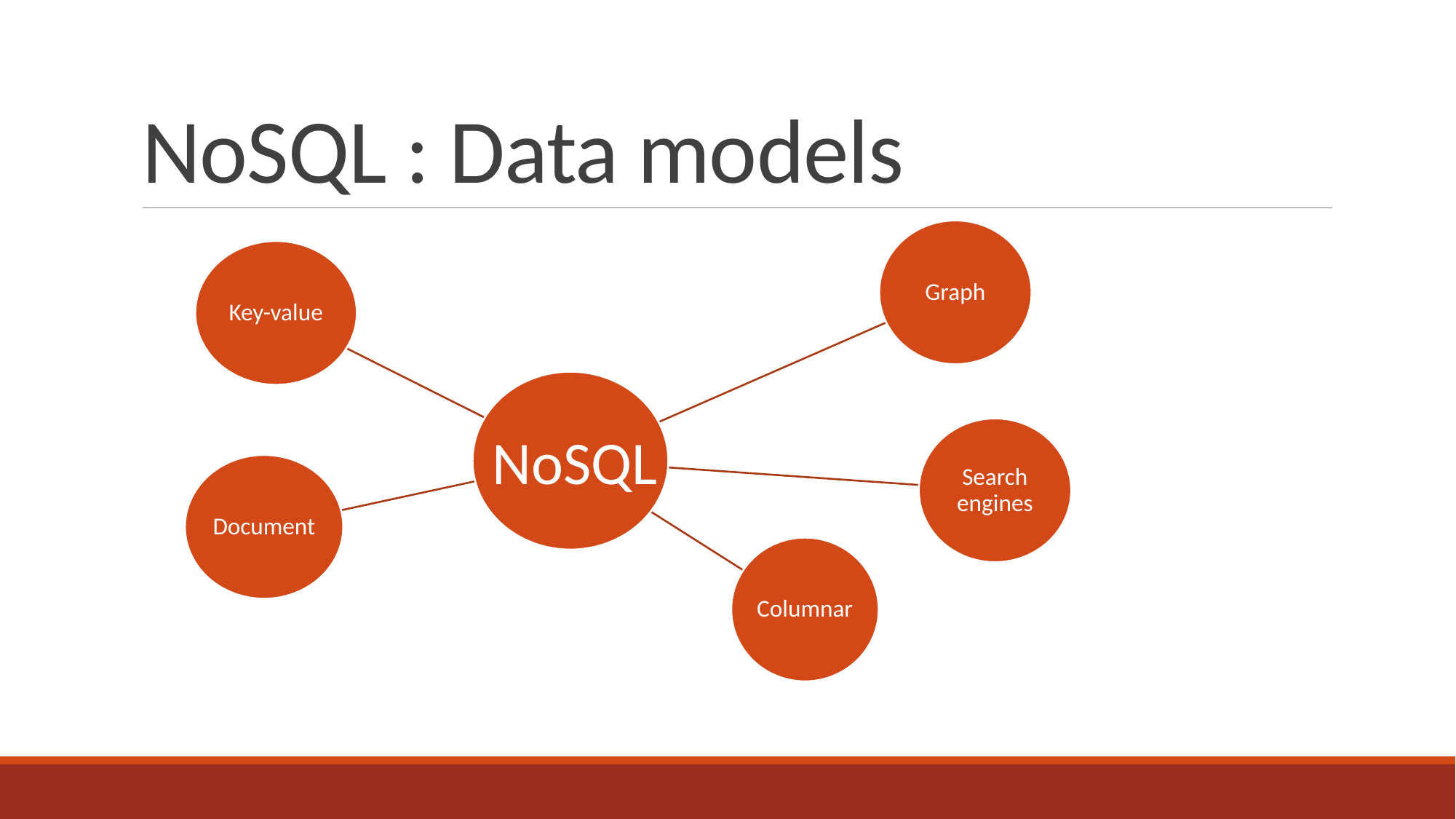

# NoSQL : Data models
Document
Graph
Search engines
Columnar
Key-value
NoSQL